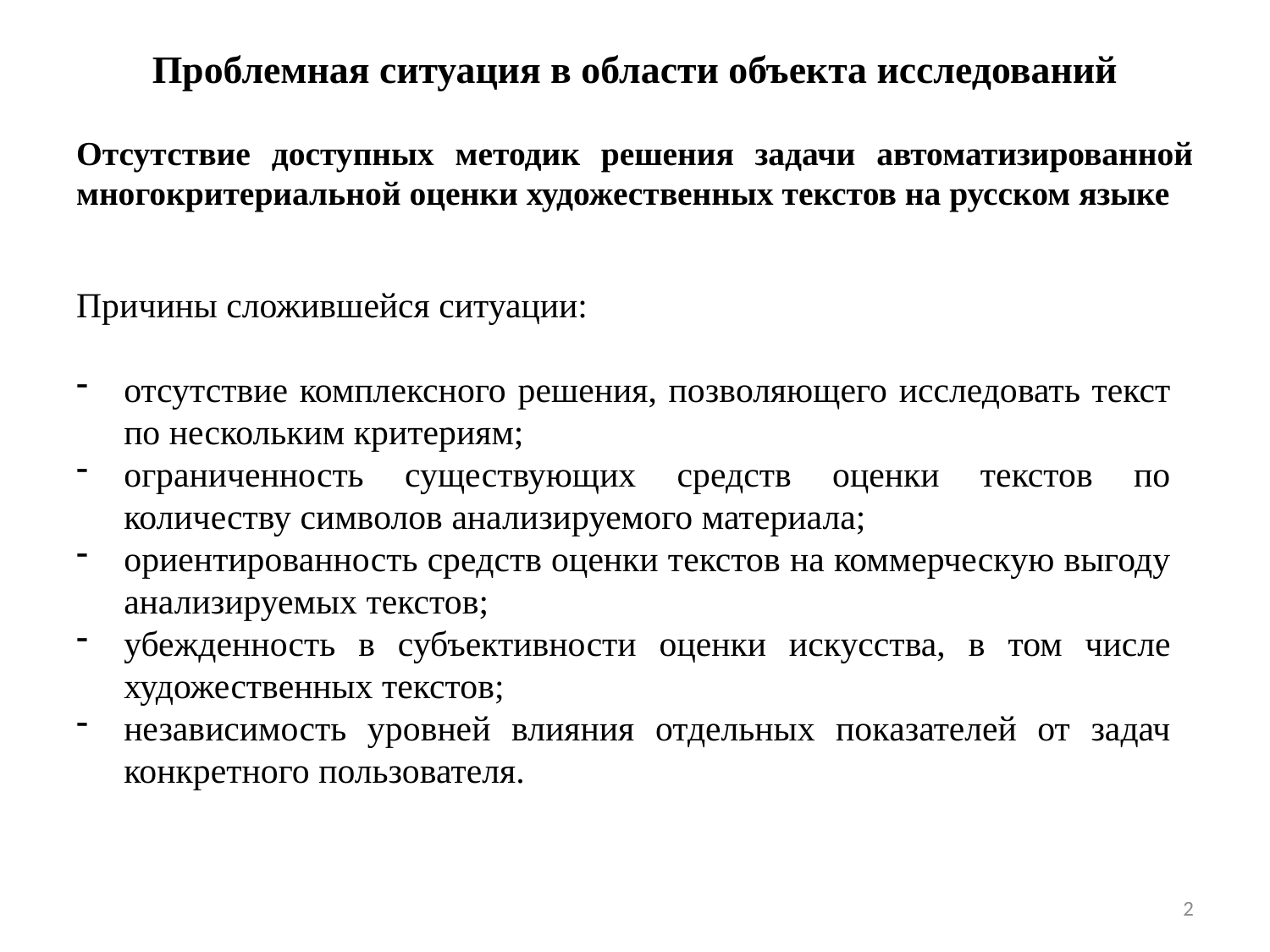

Проблемная ситуация в области объекта исследований
Отсутствие доступных методик решения задачи автоматизированной многокритериальной оценки художественных текстов на русском языке
Причины сложившейся ситуации:

отсутствие комплексного решения, позволяющего исследовать текст по нескольким критериям;
ограниченность существующих средств оценки текстов по количеству символов анализируемого материала;
ориентированность средств оценки текстов на коммерческую выгоду анализируемых текстов;
убежденность в субъективности оценки искусства, в том числе художественных текстов;
независимость уровней влияния отдельных показателей от задач конкретного пользователя.

2